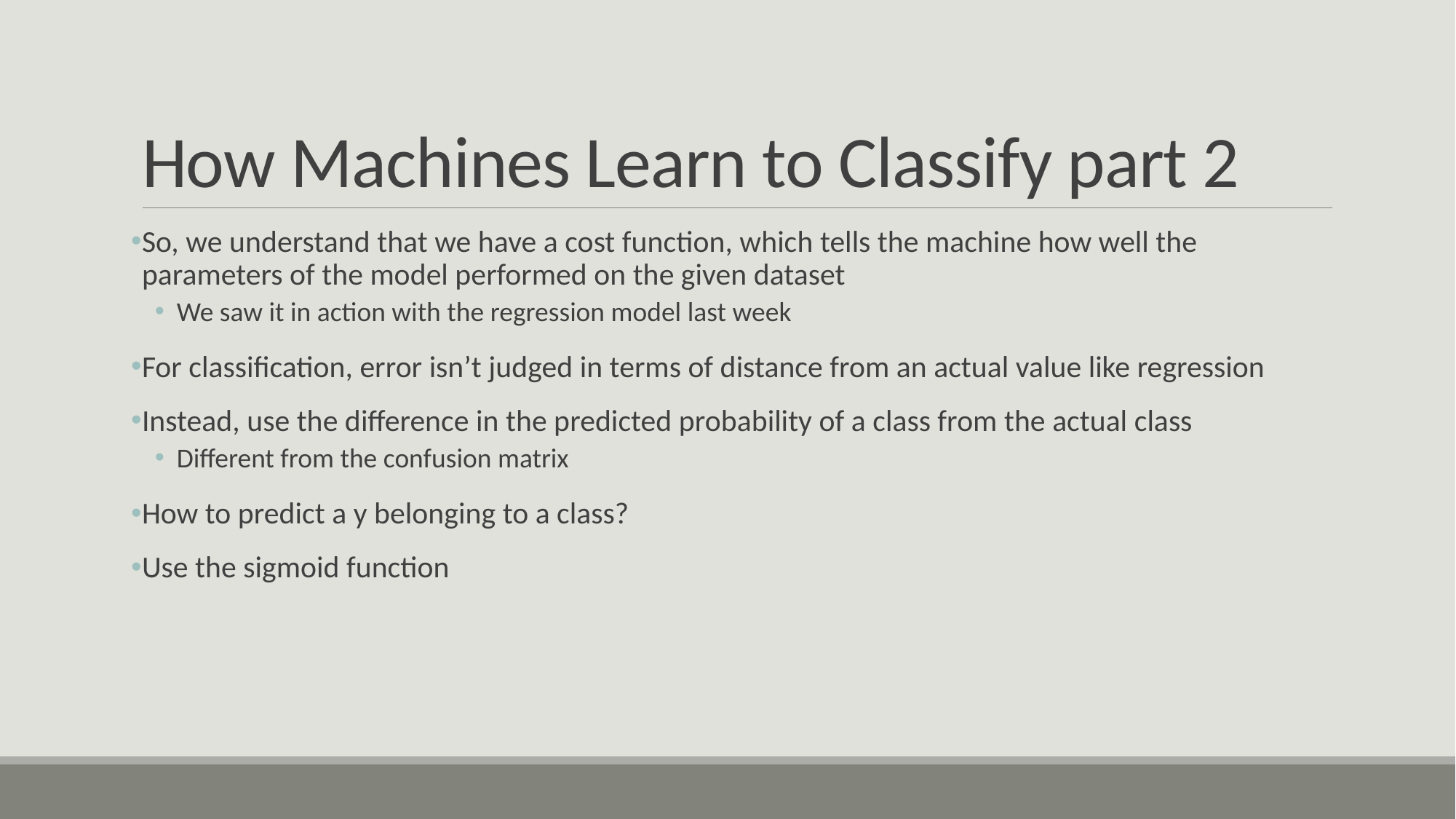

# How Machines Learn to Classify part 2
So, we understand that we have a cost function, which tells the machine how well the parameters of the model performed on the given dataset
We saw it in action with the regression model last week
For classification, error isn’t judged in terms of distance from an actual value like regression
Instead, use the difference in the predicted probability of a class from the actual class
Different from the confusion matrix
How to predict a y belonging to a class?
Use the sigmoid function